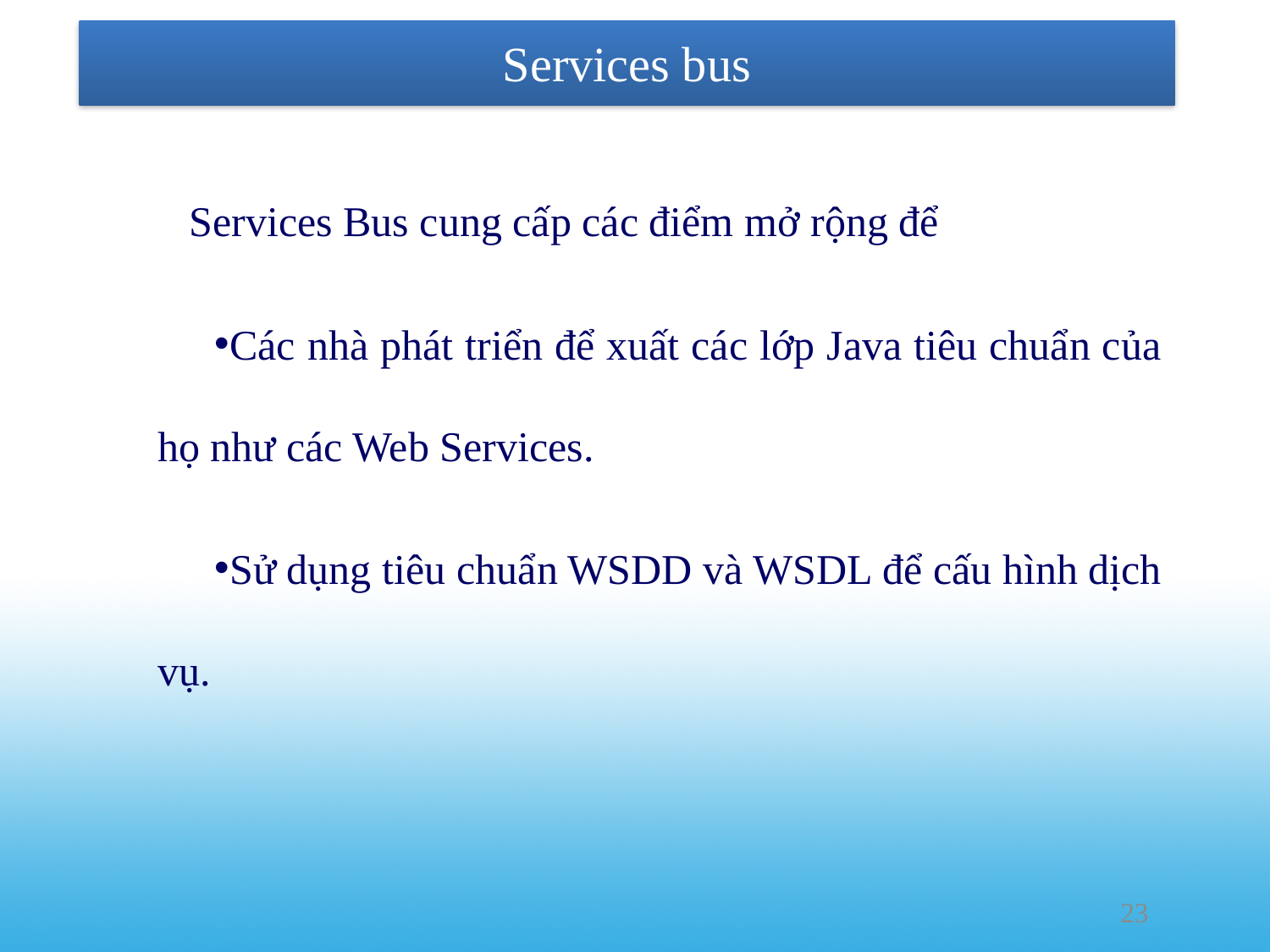

# Services bus
Services Bus cung cấp các điểm mở rộng để
Các nhà phát triển để xuất các lớp Java tiêu chuẩn của họ như các Web Services.
Sử dụng tiêu chuẩn WSDD và WSDL để cấu hình dịch vụ.

23